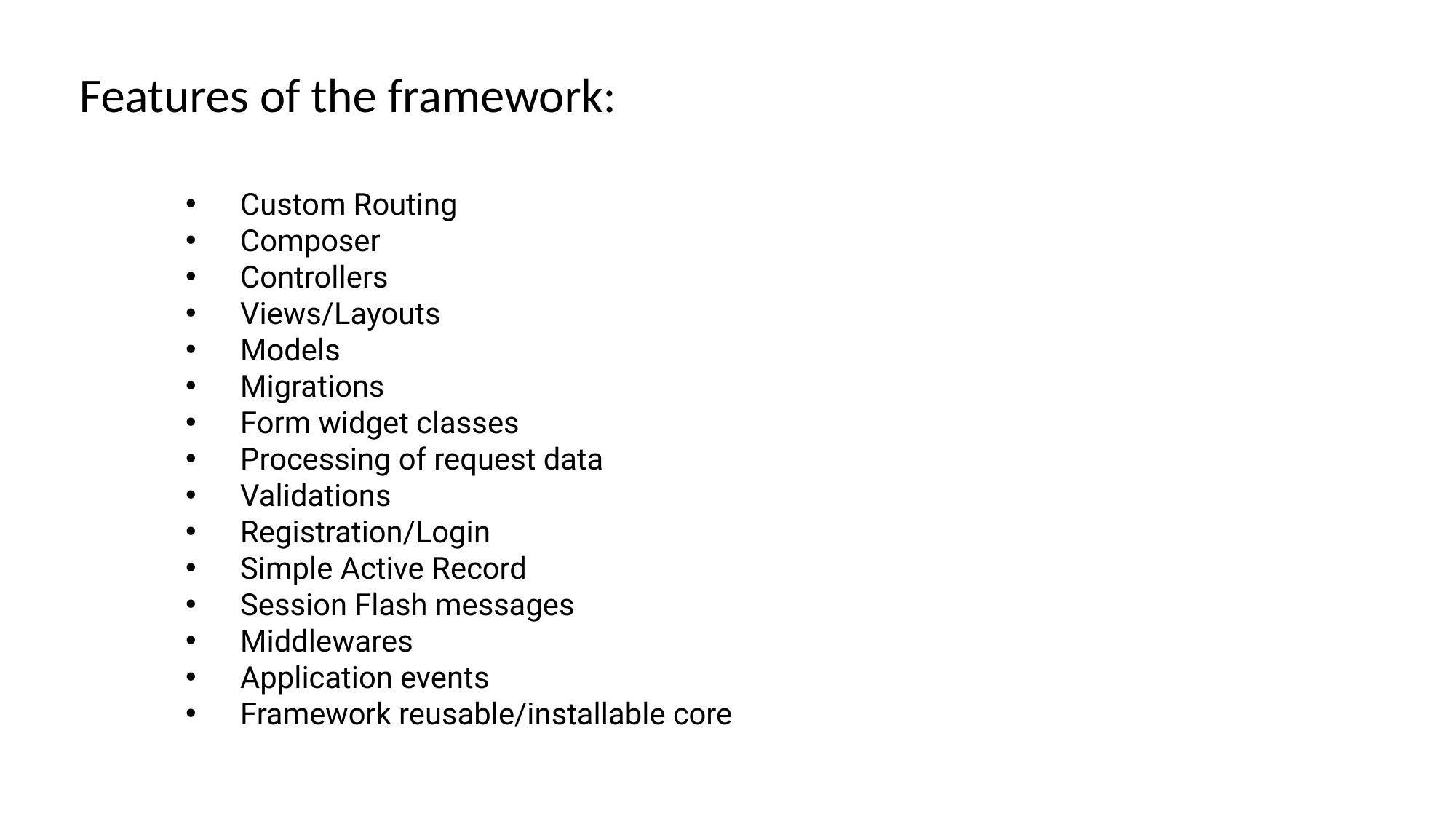

Features of the framework:
Custom Routing
Composer
Controllers
Views/Layouts
Models
Migrations
Form widget classes
Processing of request data
Validations
Registration/Login
Simple Active Record
Session Flash messages
Middlewares
Application events
Framework reusable/installable core